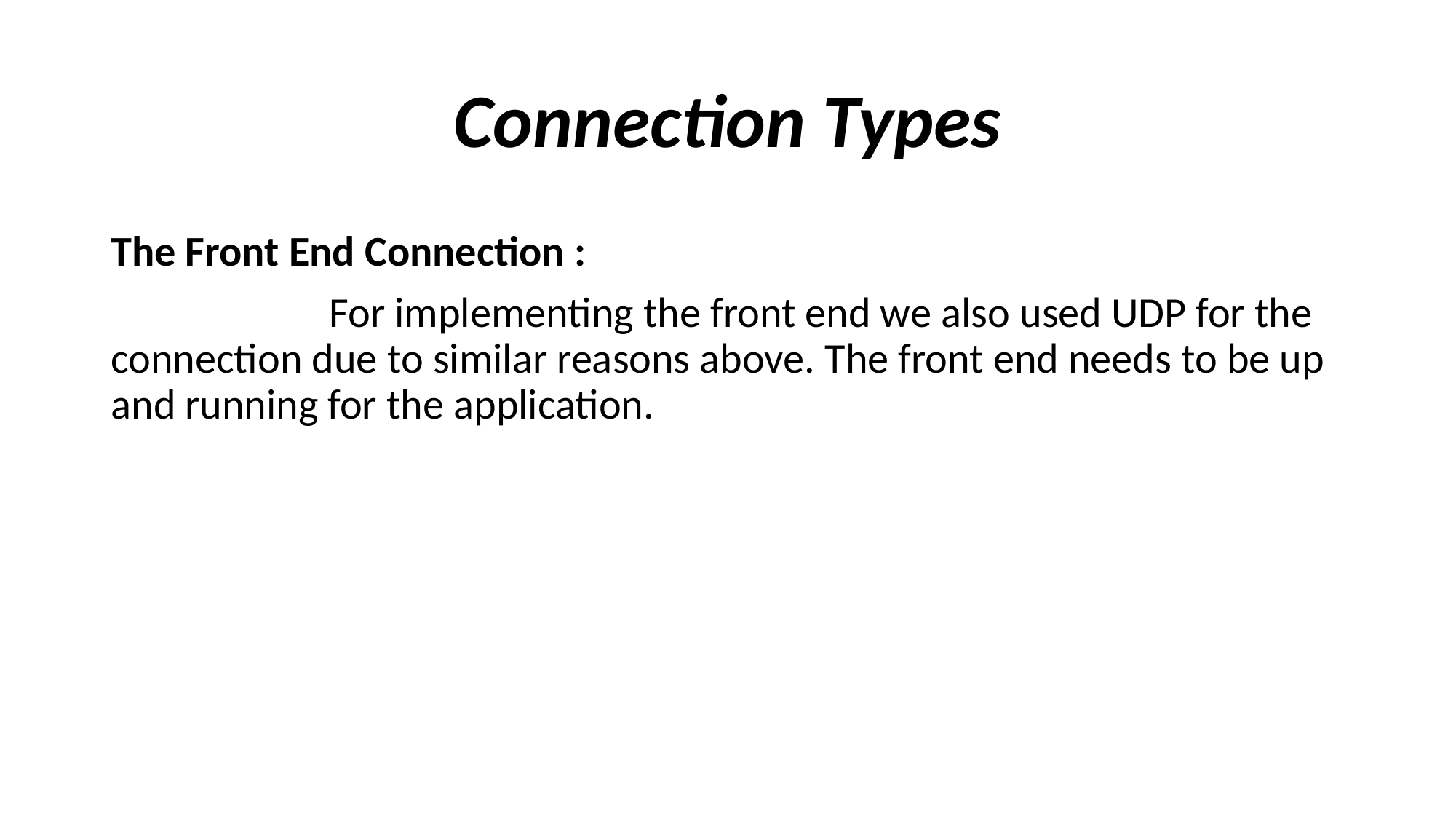

# Connection Types
The Front End Connection :
		For implementing the front end we also used UDP for the connection due to similar reasons above. The front end needs to be up and running for the application.